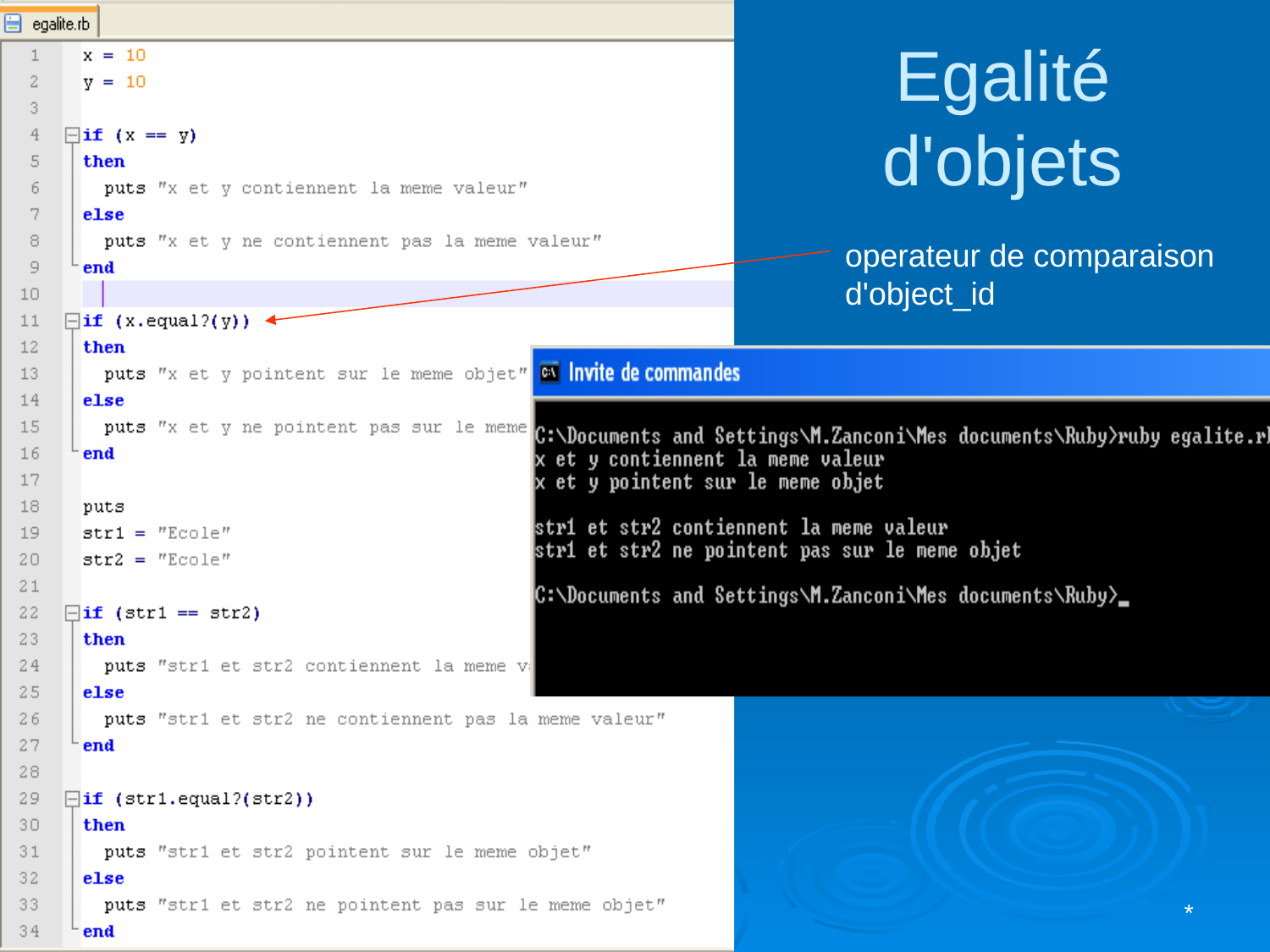

# Egalité d'objets
operateur de comparaison
d'object_id

*